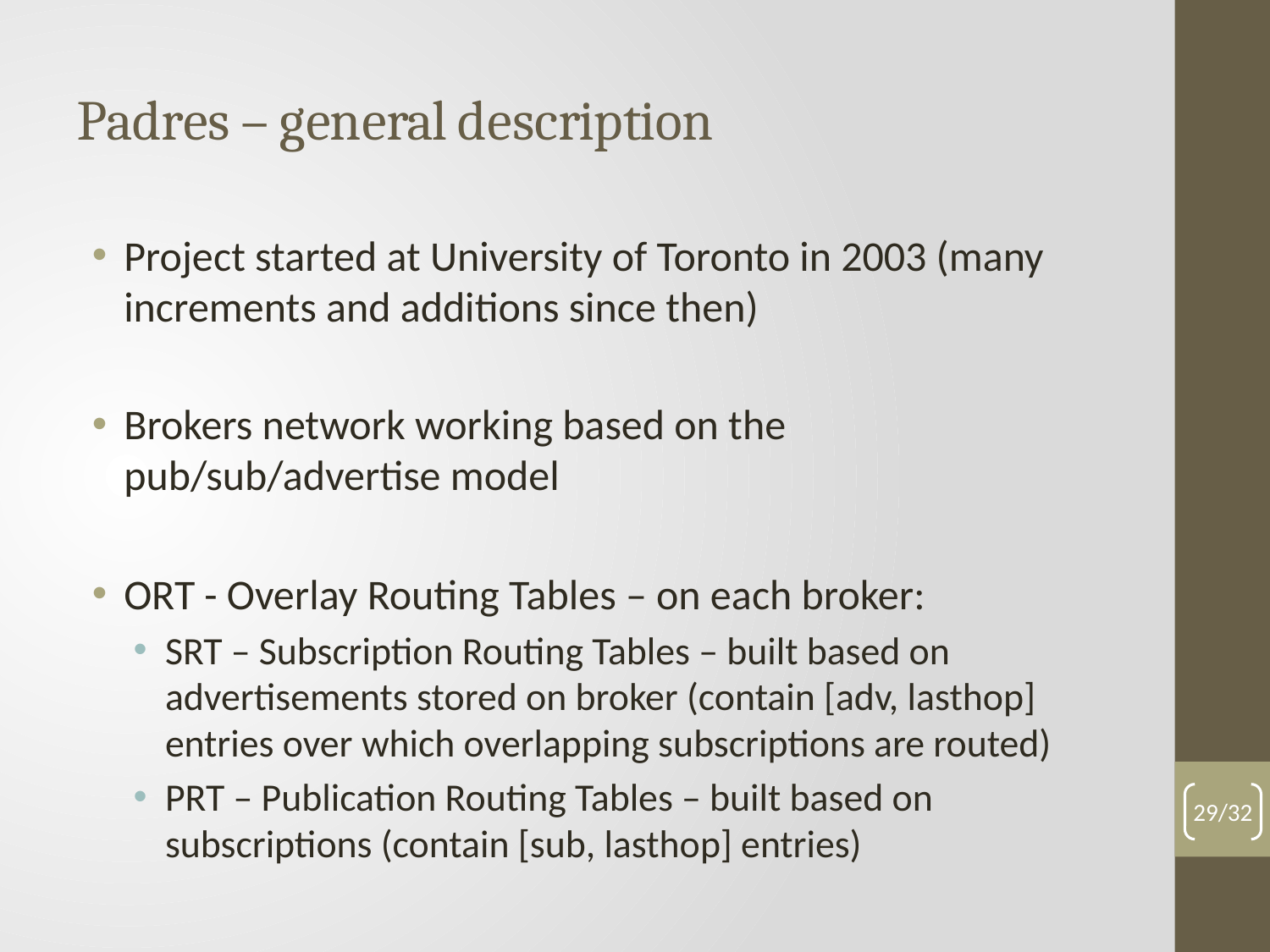

# Padres – general description
Project started at University of Toronto in 2003 (many increments and additions since then)

Brokers network working based on the pub/sub/advertise model

ORT - Overlay Routing Tables – on each broker:
SRT – Subscription Routing Tables – built based on advertisements stored on broker (contain [adv, lasthop] entries over which overlapping subscriptions are routed)
PRT – Publication Routing Tables – built based on subscriptions (contain [sub, lasthop] entries)

29/32